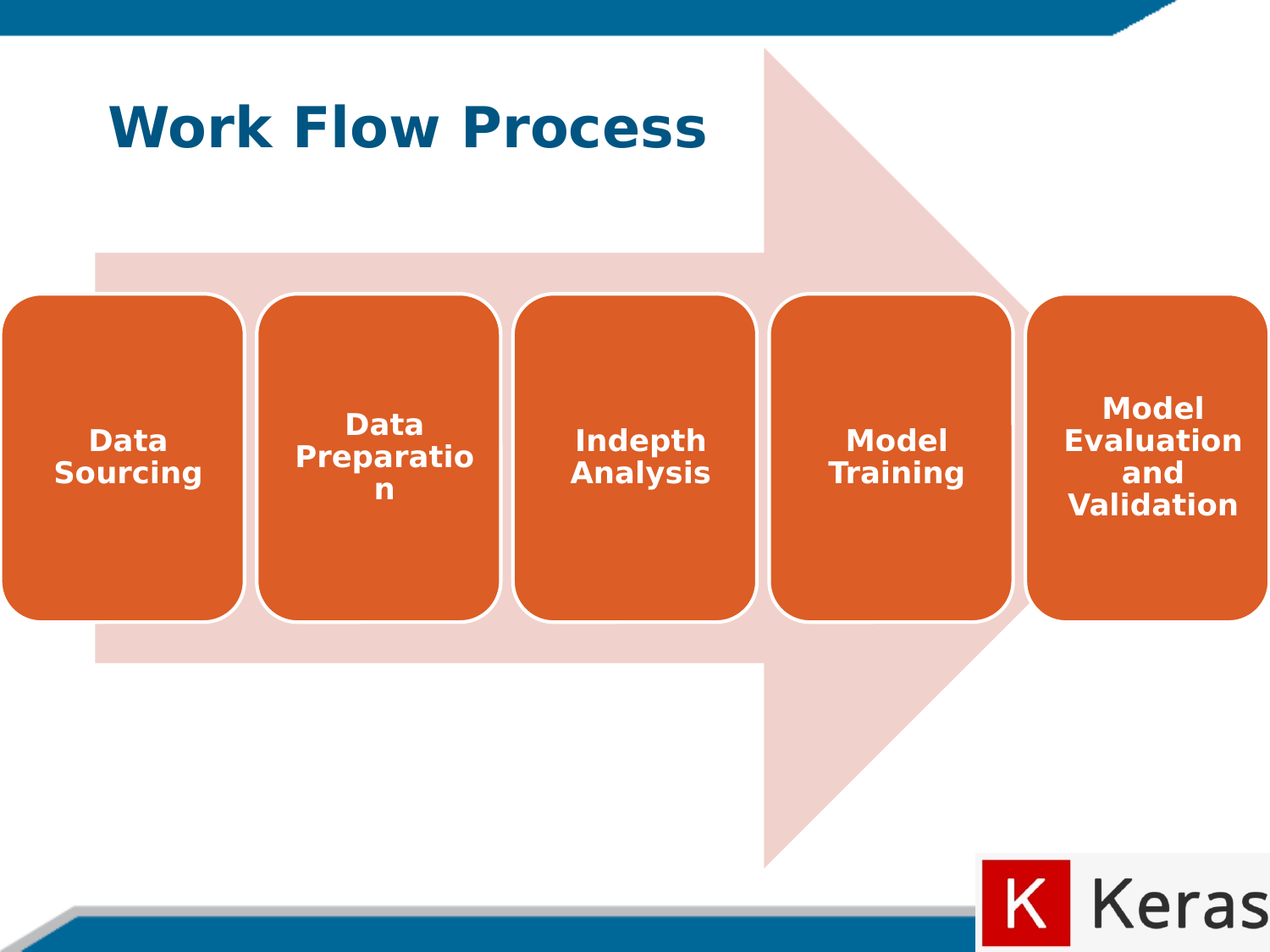

Data Sourcing
Data Preparation
Indepth Analysis
Model Training
Model Evaluation and Validation
# Work Flow Process